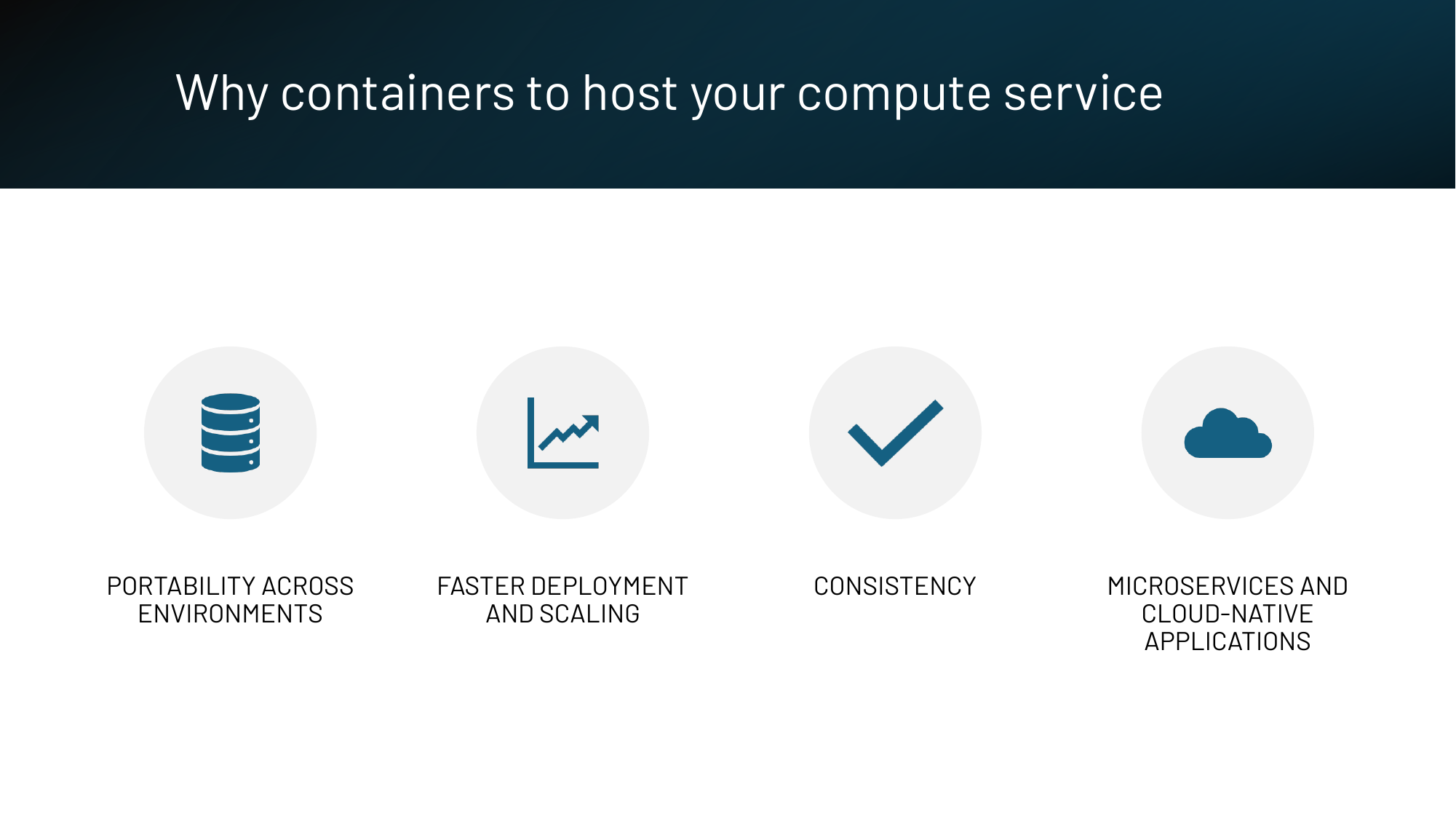

# Why containers to host your compute service
Portability across environments
Faster deployment and scaling
Consistency
Microservices and cloud-native applications